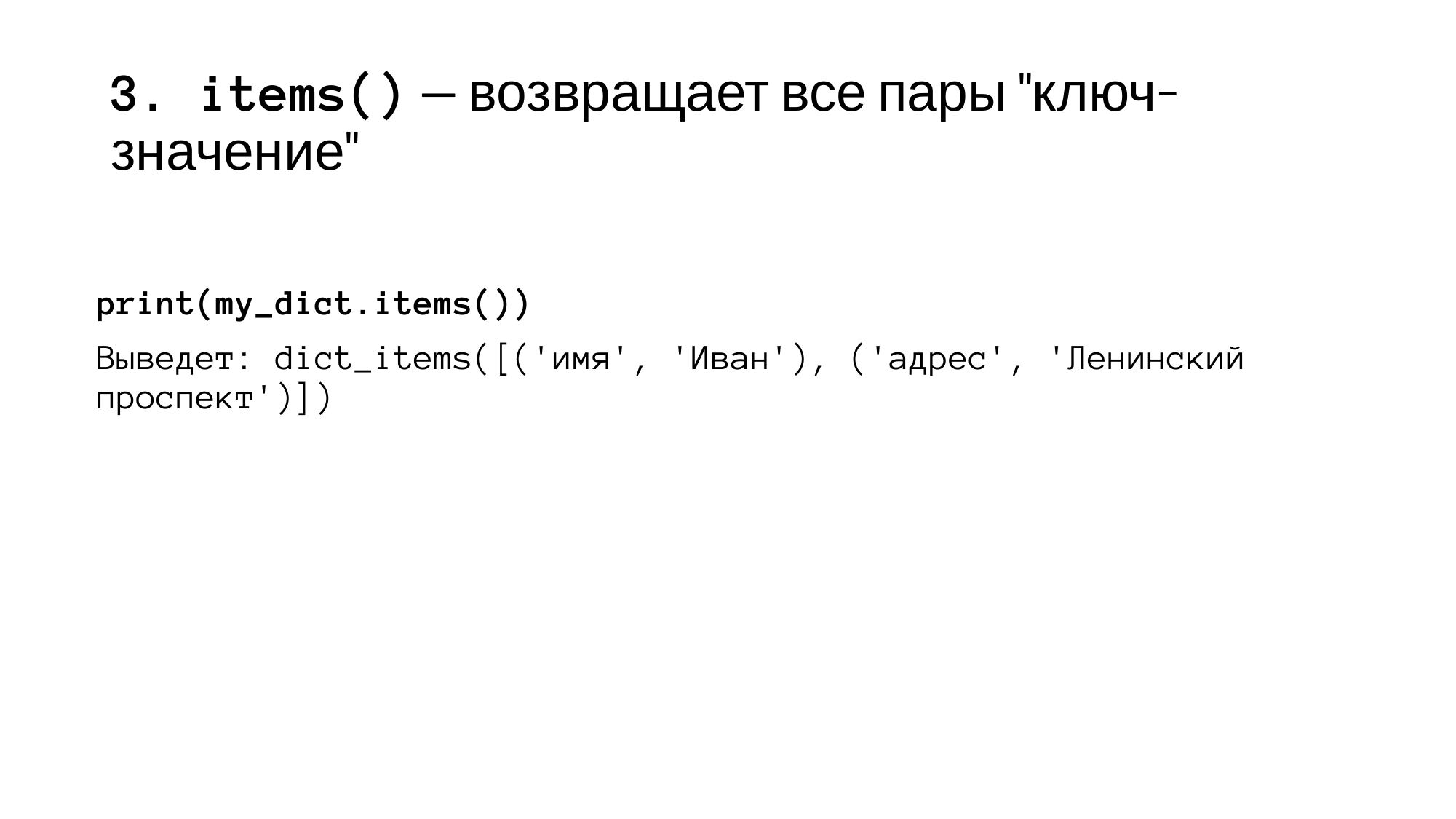

# 3. items() — возвращает все пары "ключ-значение"

print(my_dict.items())
Выведет: dict_items([('имя', 'Иван'), ('адрес', 'Ленинский проспект')])